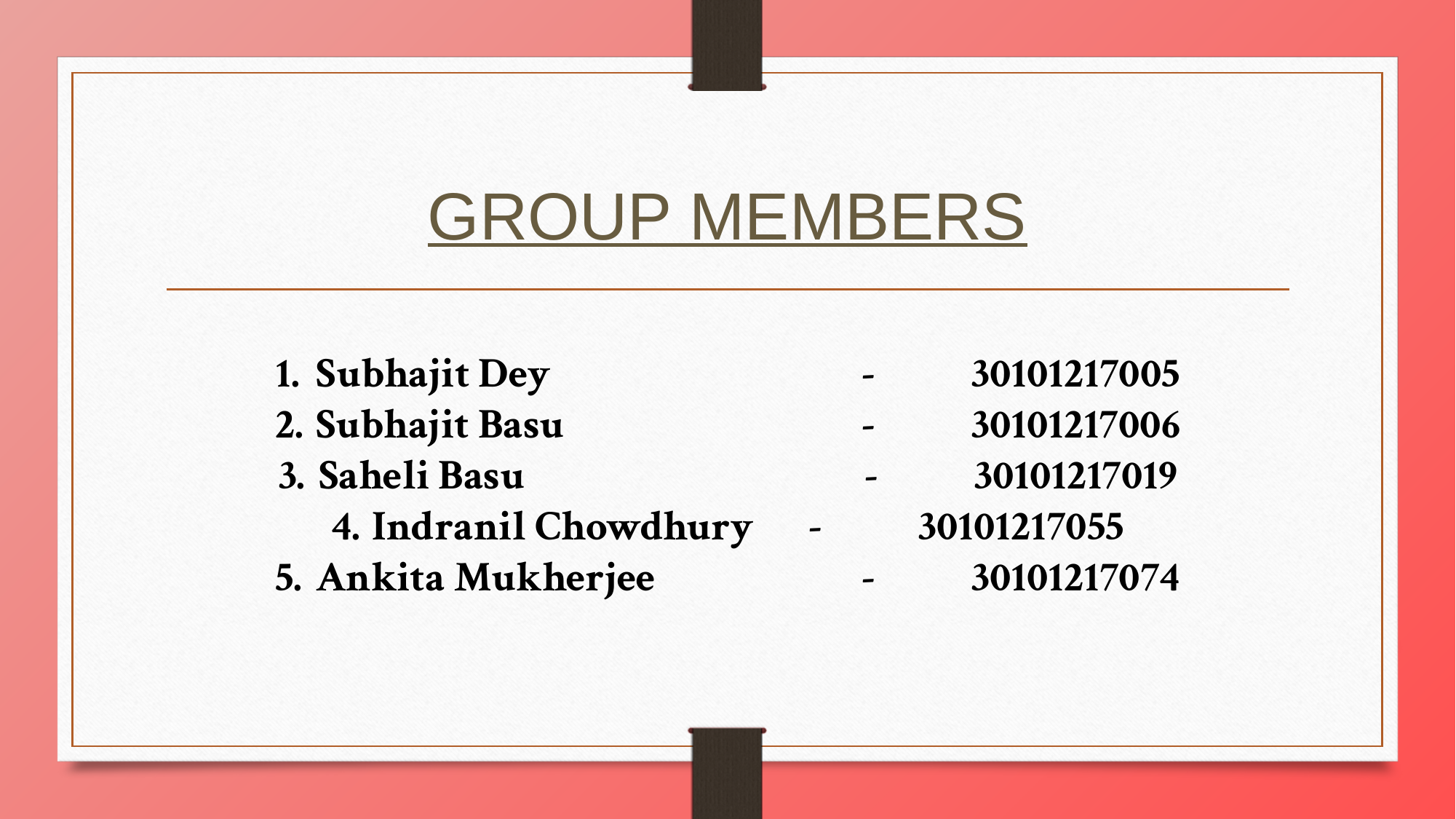

# GROUP MEMBERS
Subhajit Dey			-	30101217005
Subhajit Basu			-	30101217006
Saheli Basu				-	30101217019
Indranil Chowdhury	-	30101217055
Ankita Mukherjee		-	30101217074